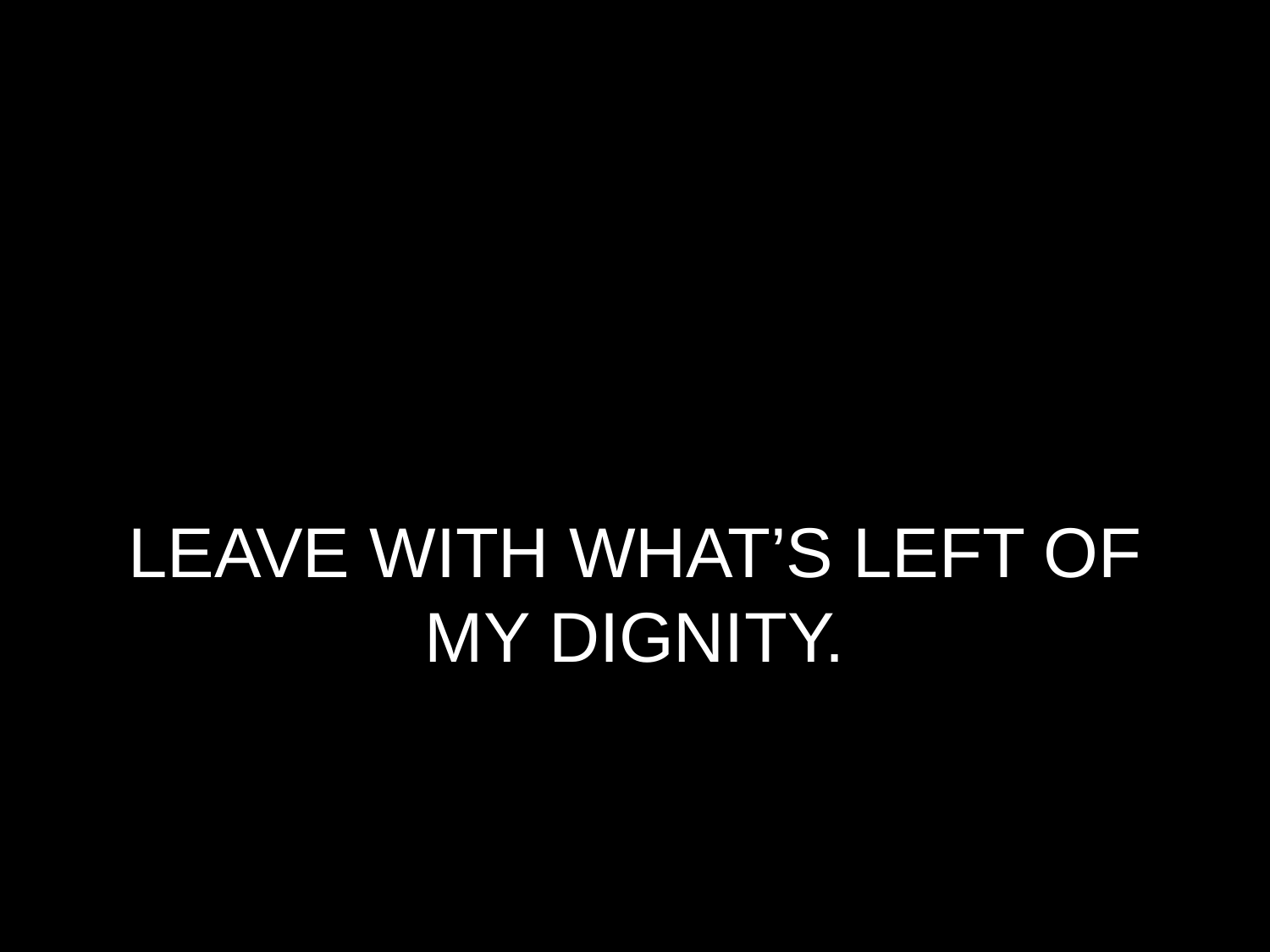

# LEAVE WITH WHAT’S LEFT OF MY DIGNITY.